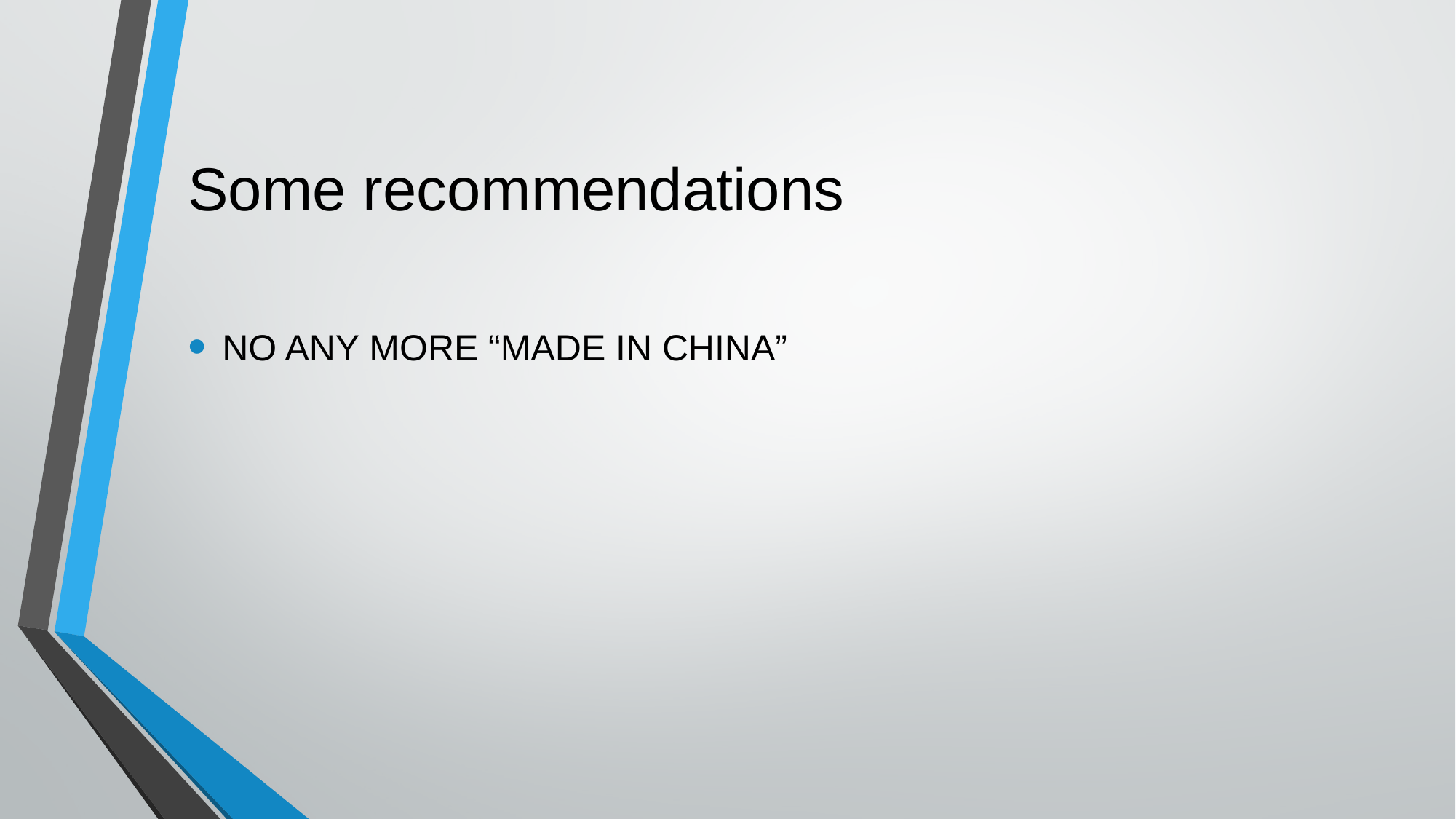

# Some recommendations
NO ANY MORE “MADE IN CHINA”